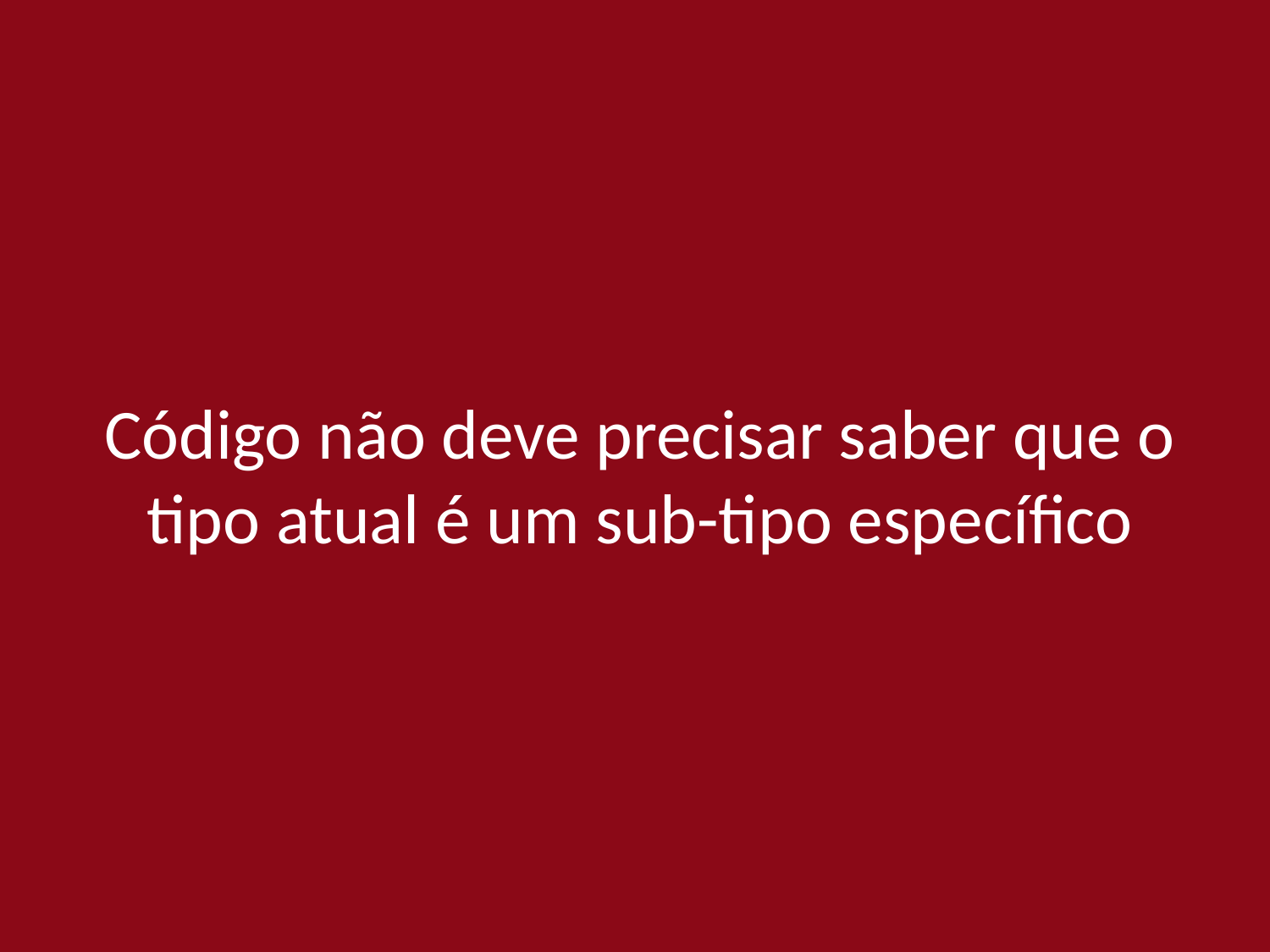

Código não deve precisar saber que o tipo atual é um sub-tipo específico